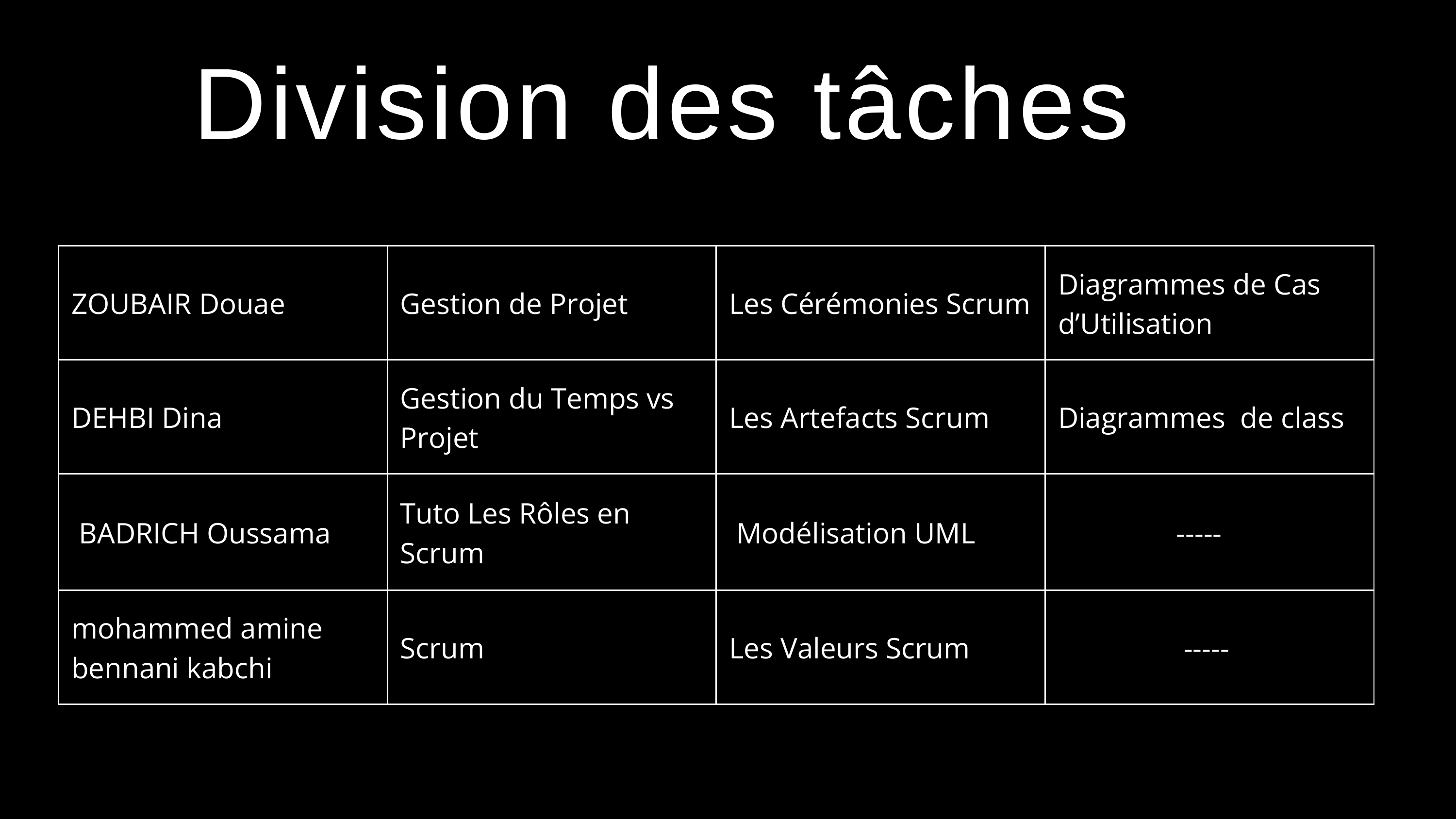

Division des tâches

| ZOUBAIR Douae | Gestion de Projet | Les Cérémonies Scrum | Diagrammes de Cas d’Utilisation |
| --- | --- | --- | --- |
| DEHBI Dina | Gestion du Temps vs Projet | Les Artefacts Scrum | Diagrammes de class |
| BADRICH Oussama | Tuto Les Rôles en Scrum | Modélisation UML | ----- |
| mohammed amine bennani kabchi | Scrum | Les Valeurs Scrum | ----- |